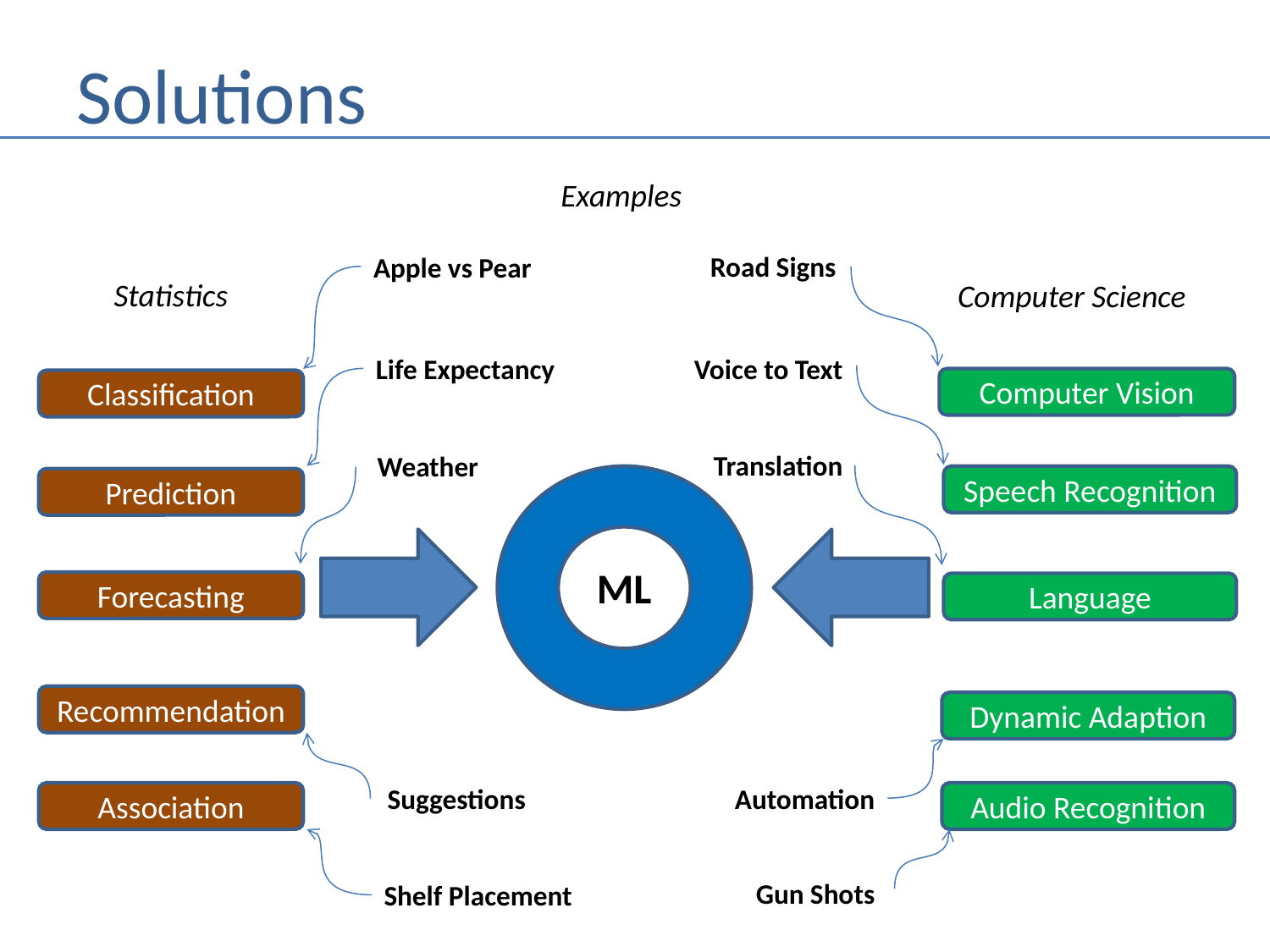

# Solutions
Examples

Road Signs
Apple vs Pear
Statistics
Computer Science
Life Expectancy
Voice to Text
Computer Vision
Classification
Translation
Weather

Speech Recognition
Prediction

ML
Forecasting
Language
Recommendation
Dynamic Adaption
Suggestions
Automation
Association
Audio Recognition
Gun Shots
Shelf Placement